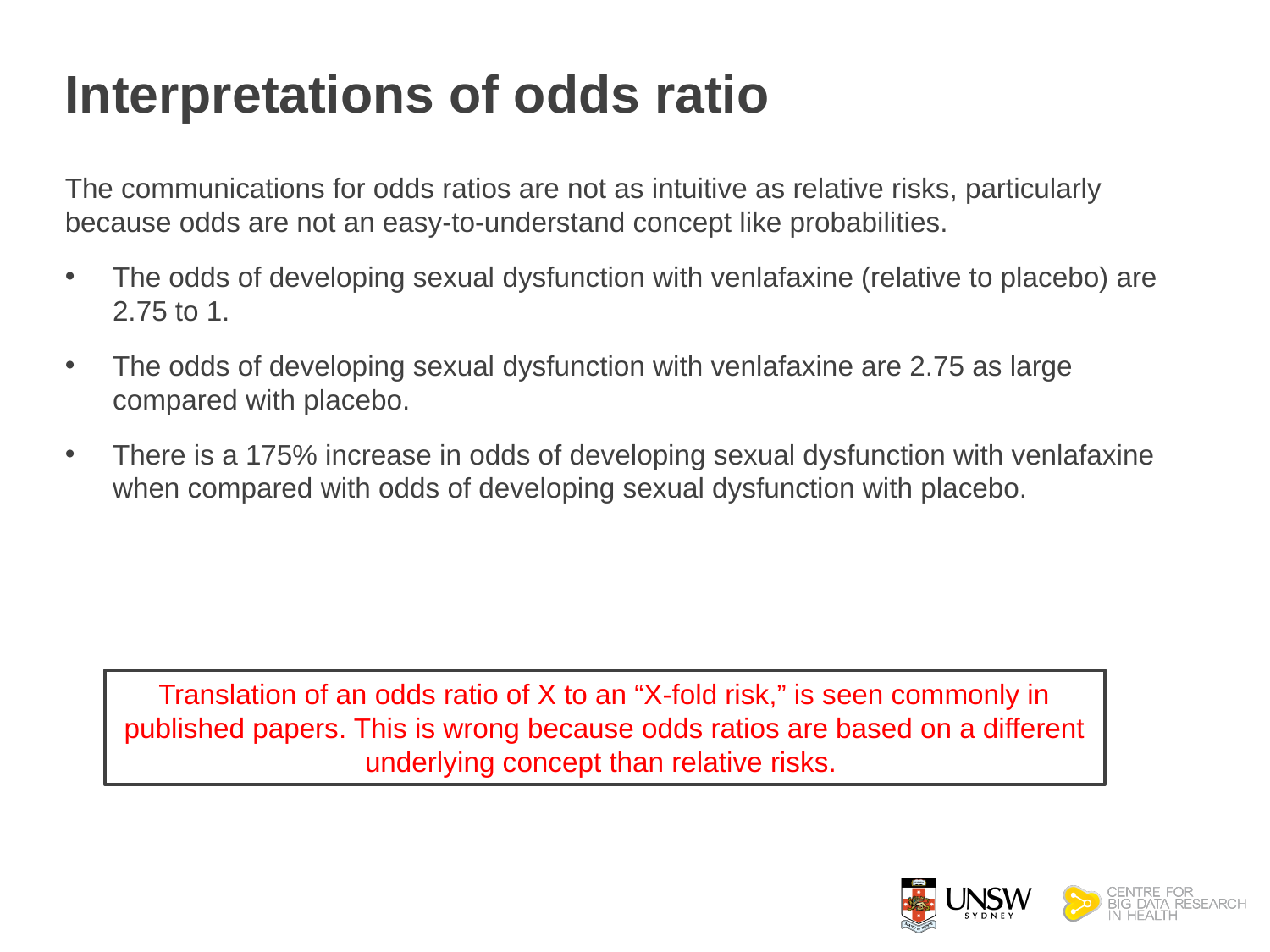

# Interpretations of odds ratio
The communications for odds ratios are not as intuitive as relative risks, particularly because odds are not an easy-to-understand concept like probabilities.
The odds of developing sexual dysfunction with venlafaxine (relative to placebo) are 2.75 to 1.
The odds of developing sexual dysfunction with venlafaxine are 2.75 as large compared with placebo.
There is a 175% increase in odds of developing sexual dysfunction with venlafaxine when compared with odds of developing sexual dysfunction with placebo.
Translation of an odds ratio of X to an “X-fold risk,” is seen commonly in published papers. This is wrong because odds ratios are based on a different underlying concept than relative risks.